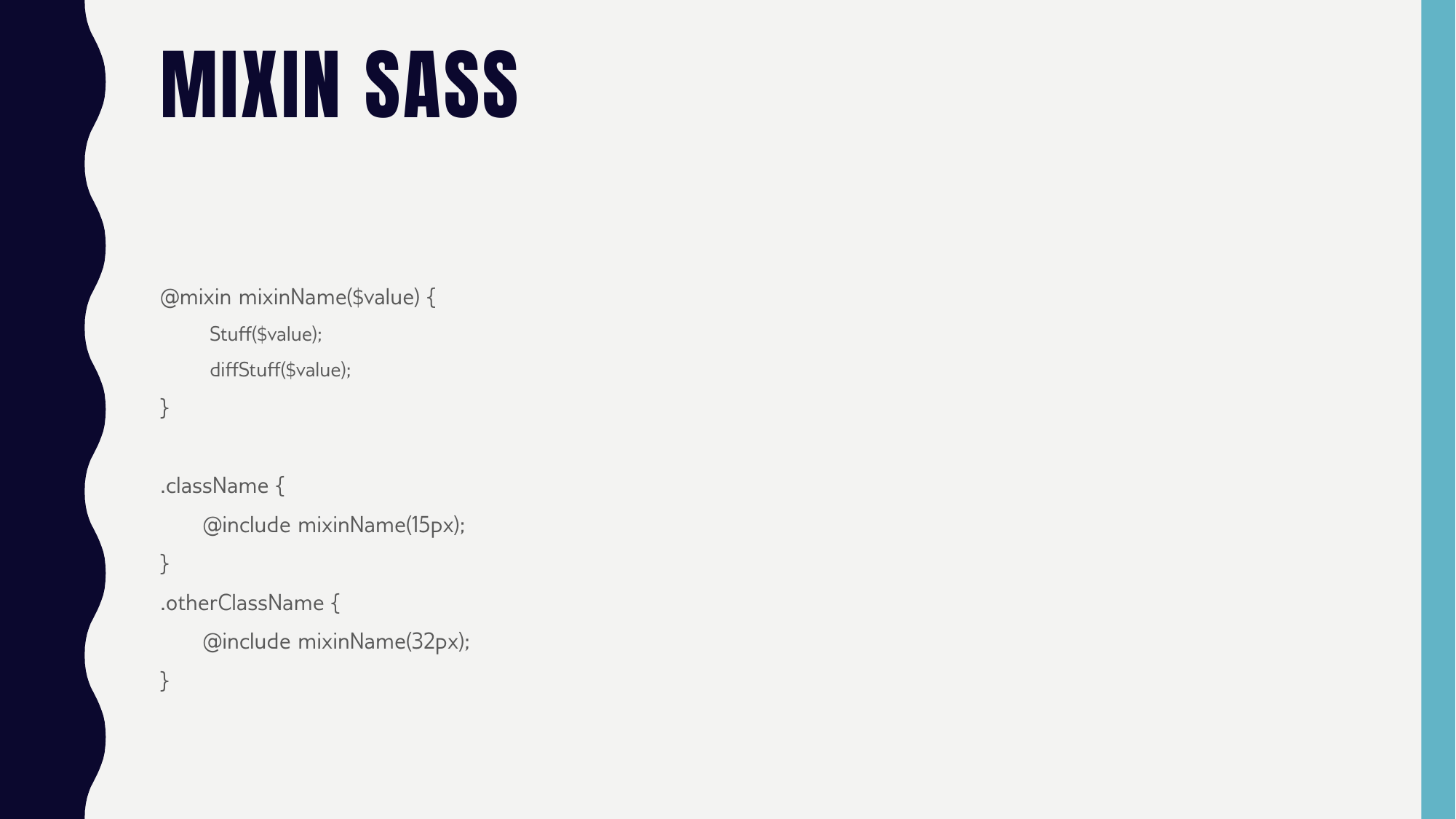

# Mixin SASS
@mixin mixinName($value) {
Stuff($value);
diffStuff($value);
}

.className {
      @include mixinName(15px);
}
.otherClassName {
      @include mixinName(32px);
}